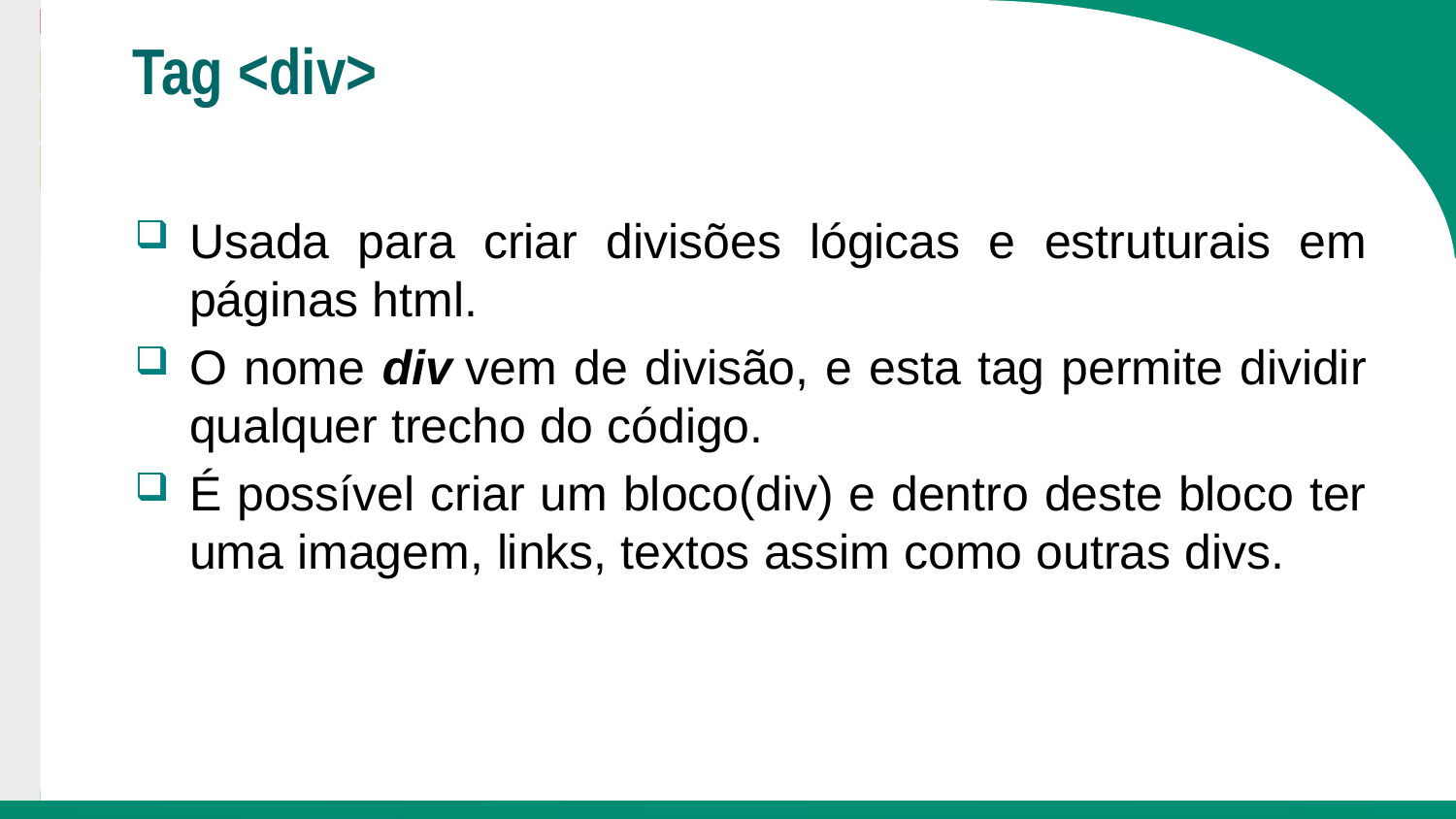

# Tag <div>
Usada para criar divisões lógicas e estruturais em páginas html.
O nome div vem de divisão, e esta tag permite dividir qualquer trecho do código.
É possível criar um bloco(div) e dentro deste bloco ter uma imagem, links, textos assim como outras divs.